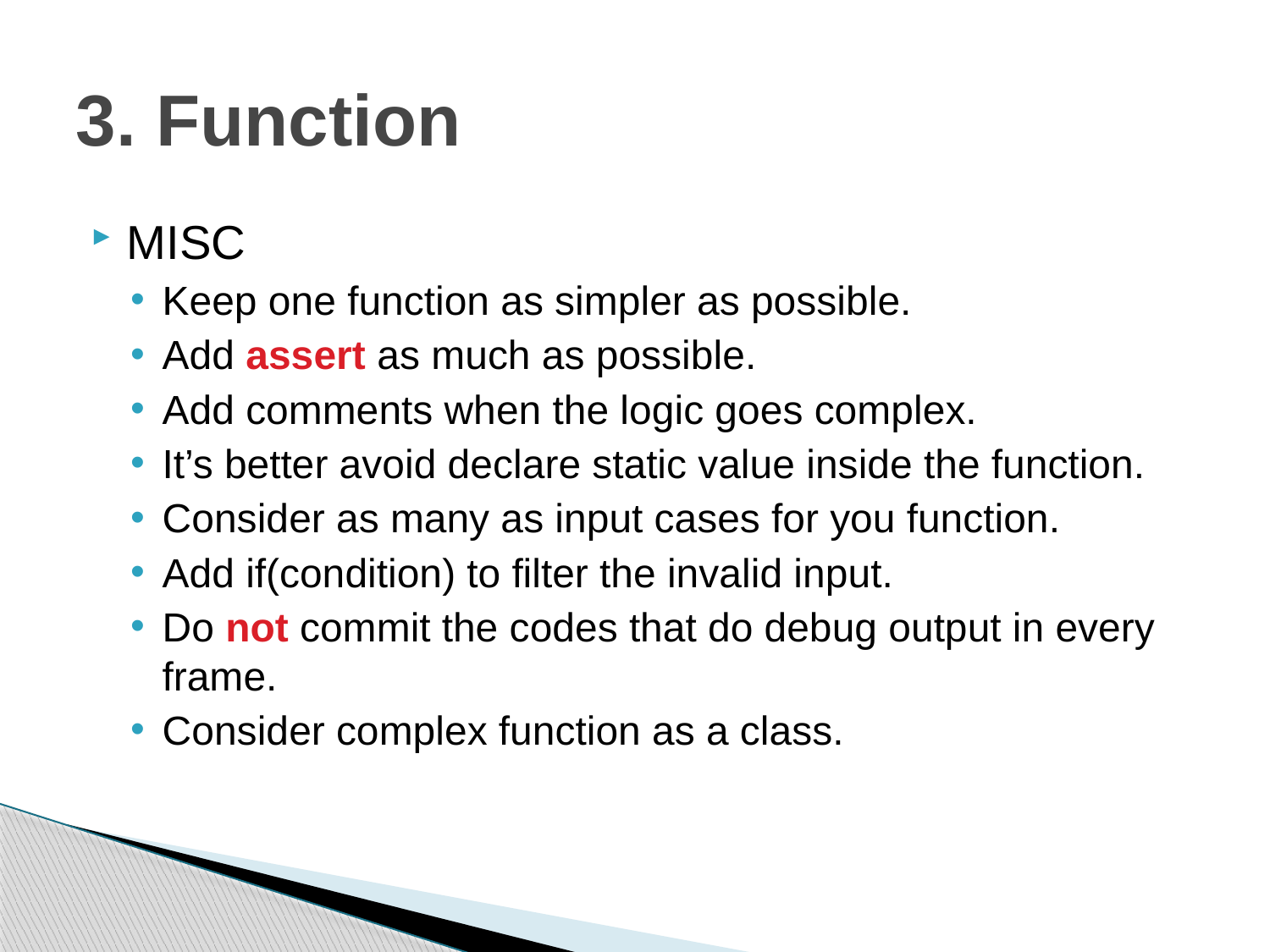

# 3. Function
MISC
Keep one function as simpler as possible.
Add assert as much as possible.
Add comments when the logic goes complex.
It’s better avoid declare static value inside the function.
Consider as many as input cases for you function.
Add if(condition) to filter the invalid input.
Do not commit the codes that do debug output in every frame.
Consider complex function as a class.